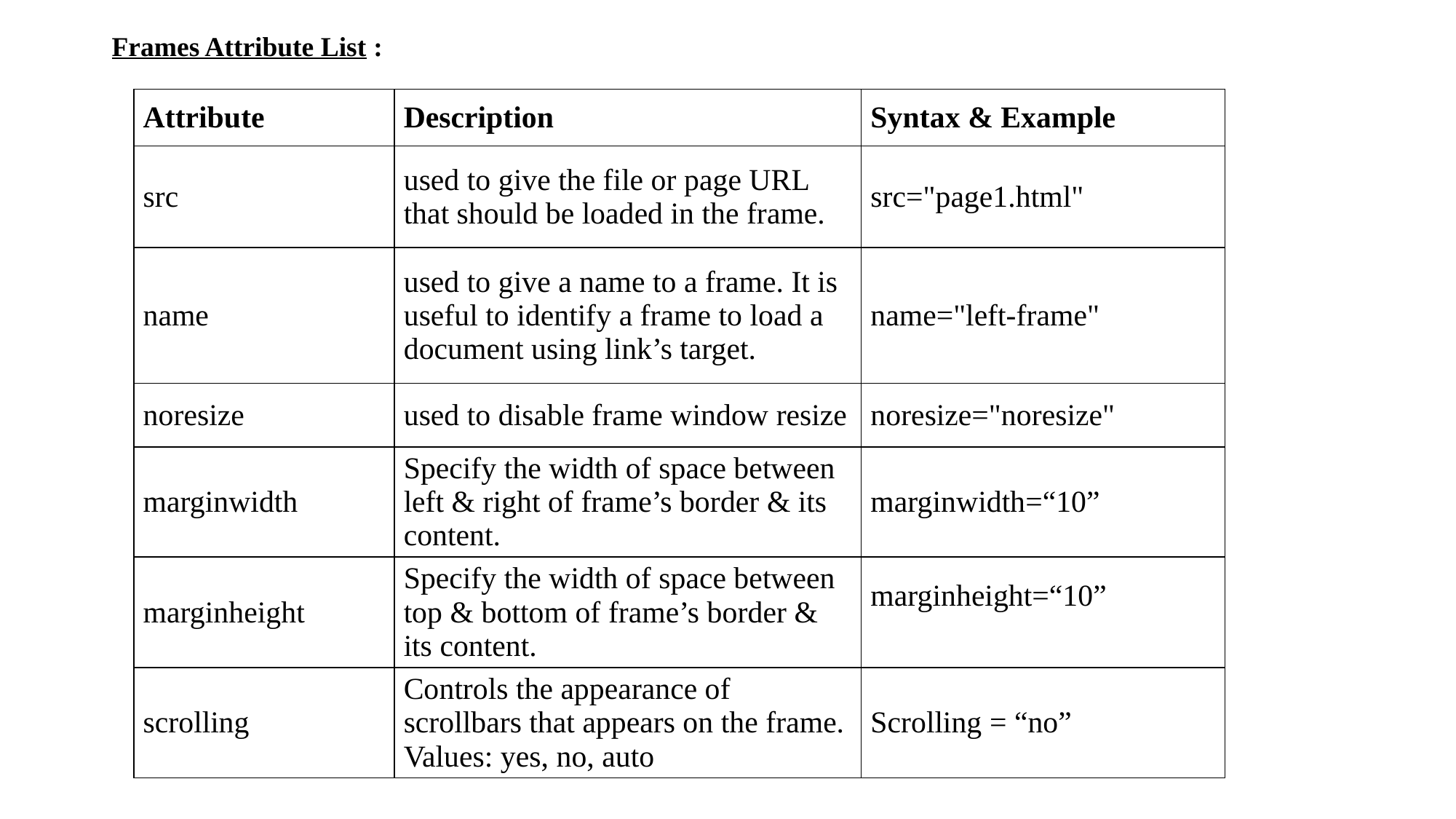

Frames Attribute List :
| Attribute | Description | Syntax & Example |
| --- | --- | --- |
| src | used to give the file or page URL that should be loaded in the frame. | src="page1.html" |
| name | used to give a name to a frame. It is useful to identify a frame to load a document using link’s target. | name="left-frame" |
| noresize | used to disable frame window resize | noresize="noresize" |
| marginwidth | Specify the width of space between left & right of frame’s border & its content. | marginwidth=“10” |
| marginheight | Specify the width of space between top & bottom of frame’s border & its content. | marginheight=“10” |
| scrolling | Controls the appearance of scrollbars that appears on the frame. Values: yes, no, auto | Scrolling = “no” |